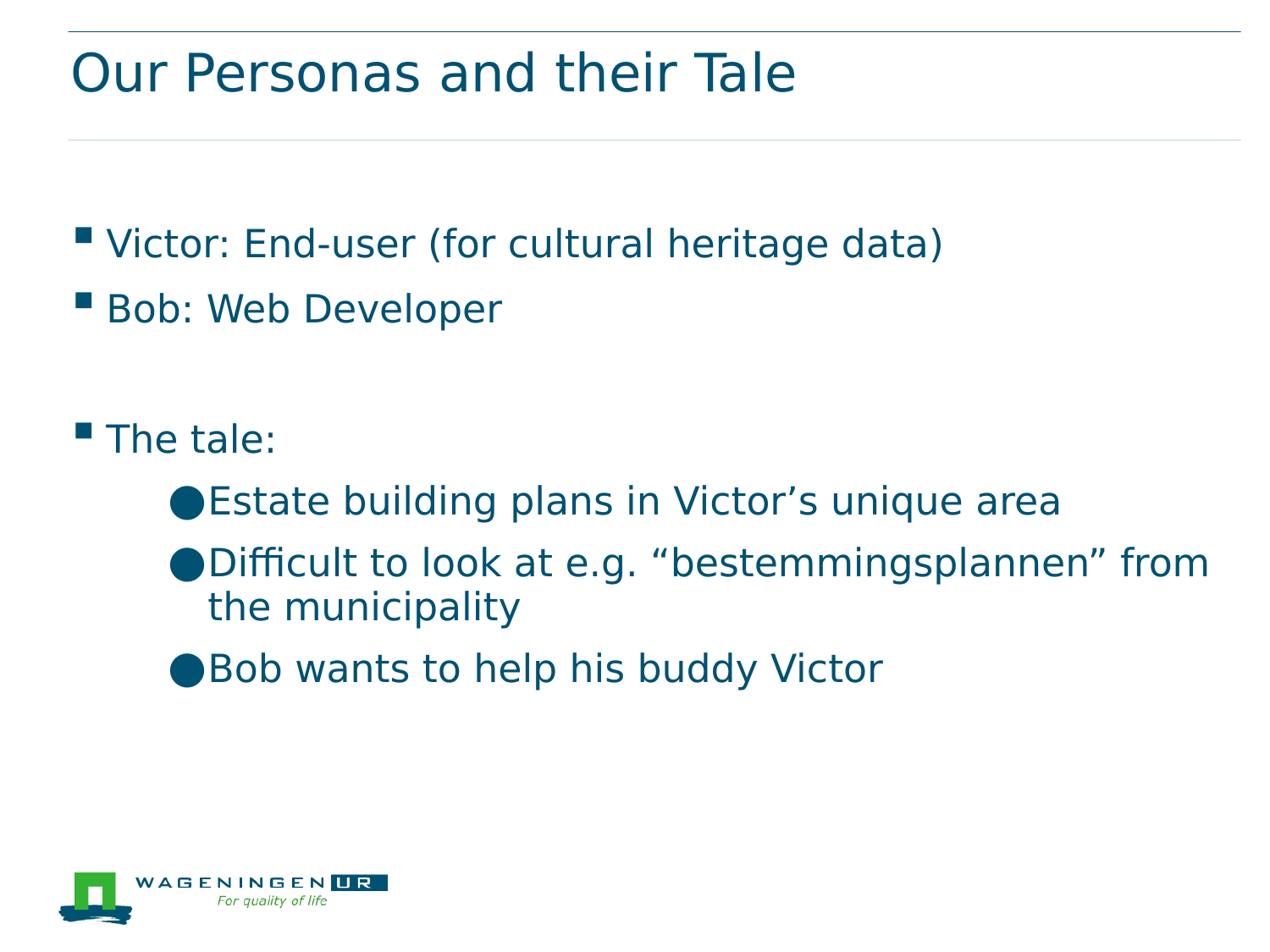

# Our Personas and their Tale
Victor: End-user (for cultural heritage data)
Bob: Web Developer

The tale:
Estate building plans in Victor’s unique area
Difficult to look at e.g. “bestemmingsplannen” from the municipality
Bob wants to help his buddy Victor